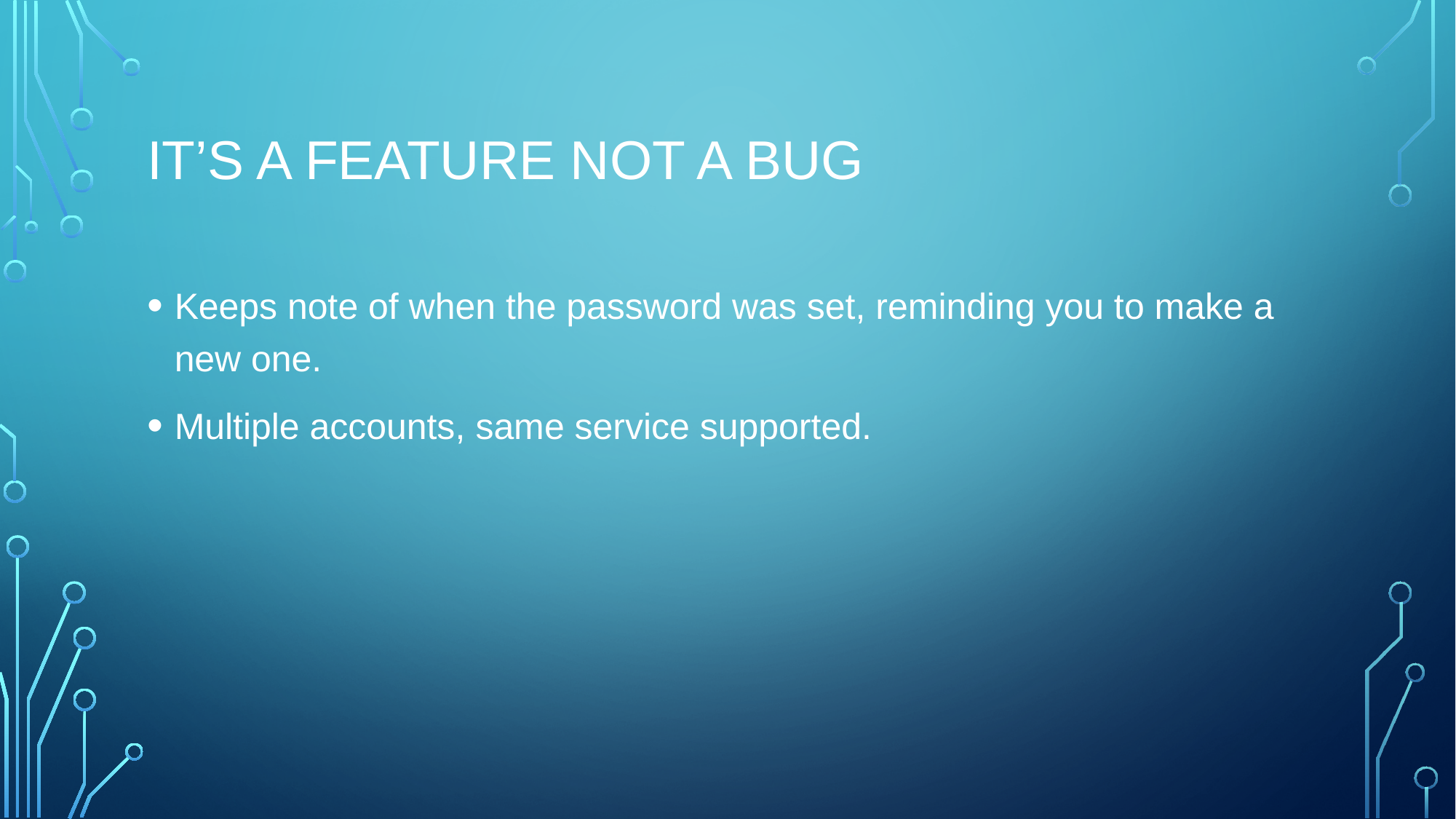

# It’s a feature not a bug
Keeps note of when the password was set, reminding you to make a new one.
Multiple accounts, same service supported.